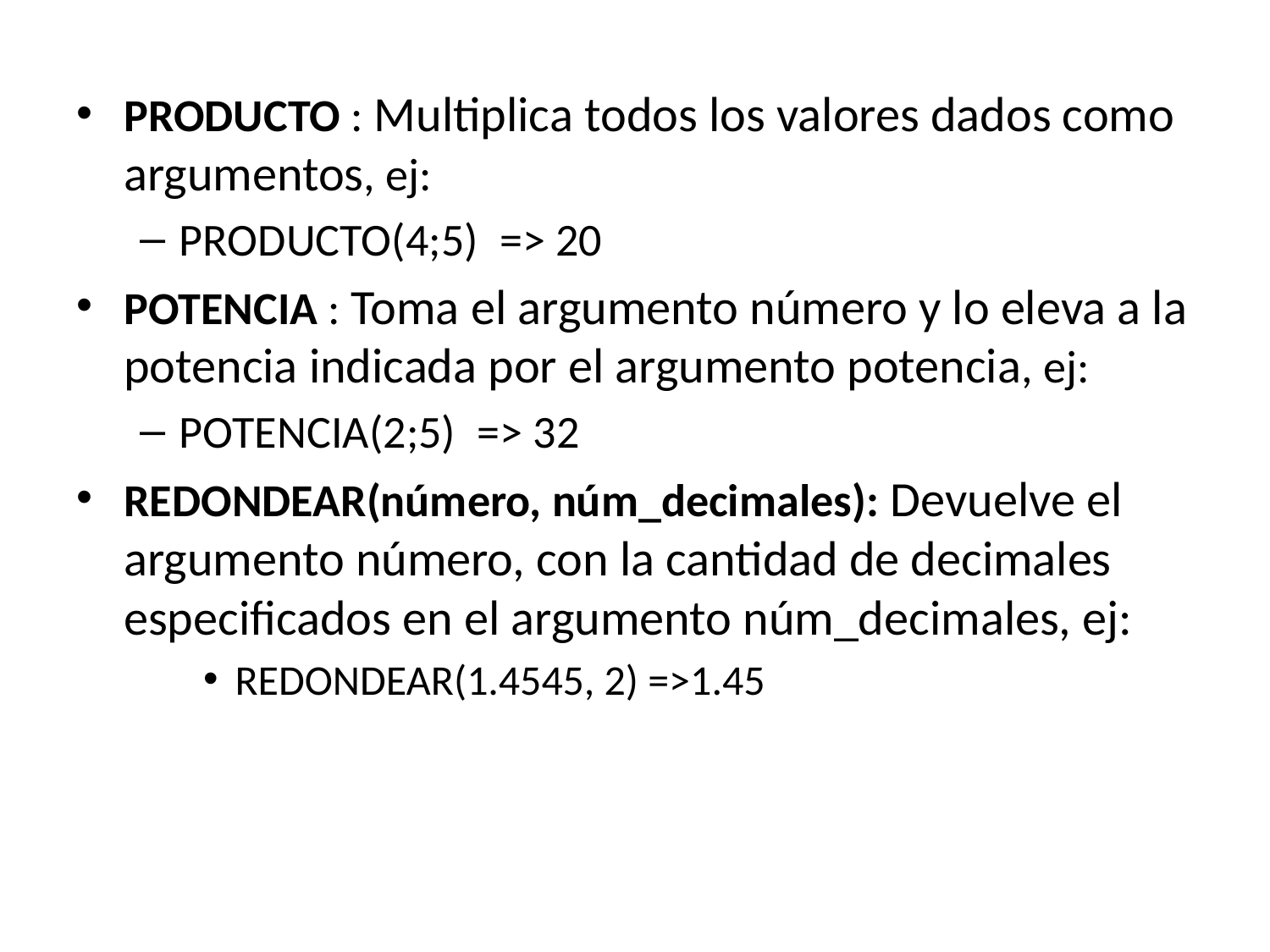

PRODUCTO : Multiplica todos los valores dados como argumentos, ej:
PRODUCTO(4;5)  => 20
POTENCIA : Toma el argumento número y lo eleva a la potencia indicada por el argumento potencia, ej:
POTENCIA(2;5)  => 32
REDONDEAR(número, núm_decimales): Devuelve el argumento número, con la cantidad de decimales especificados en el argumento núm_decimales, ej:
REDONDEAR(1.4545, 2) =>1.45